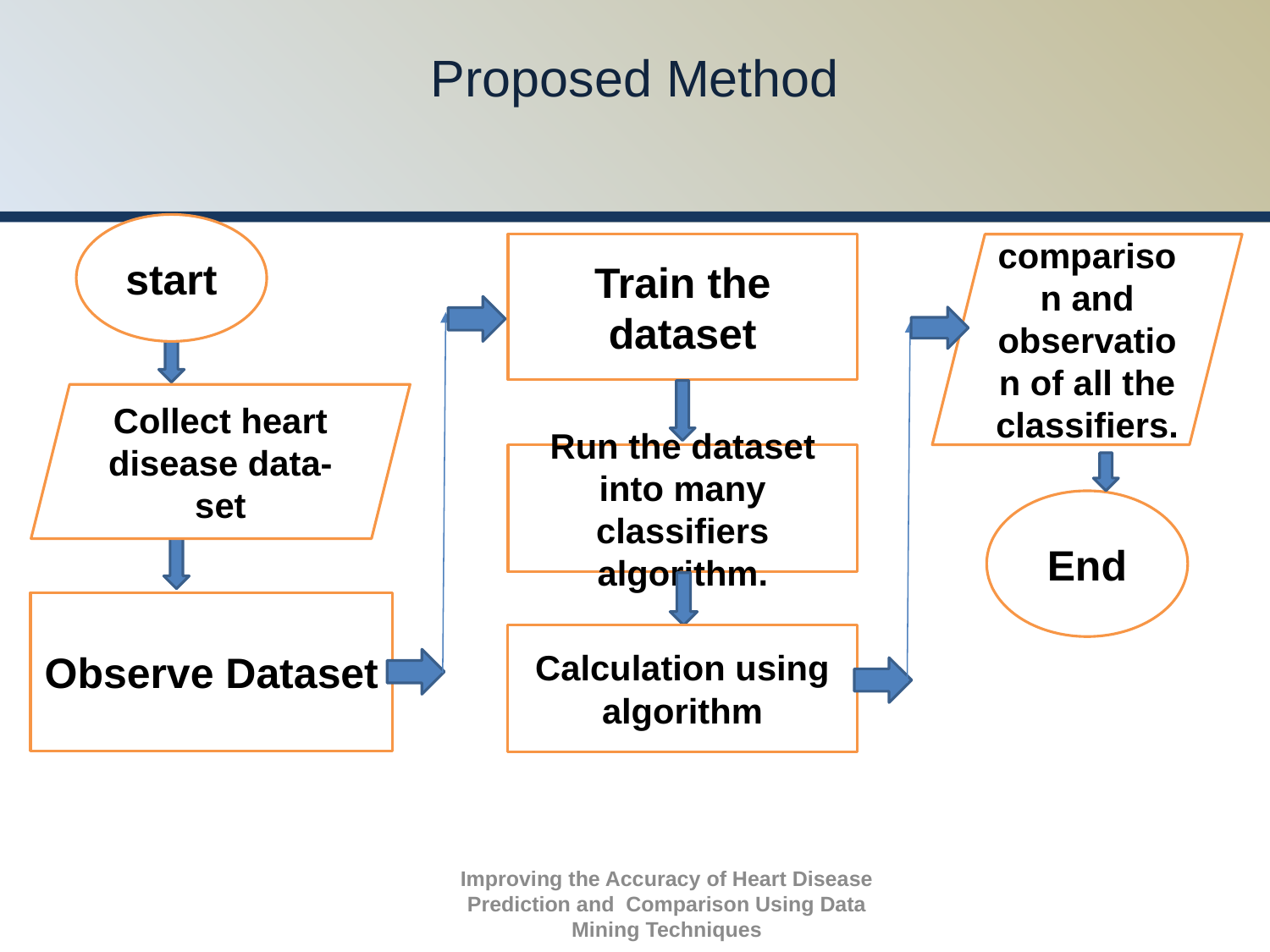

# Proposed Method
start
comparison and observation of all the classifiers.
Train the dataset

Collect heart disease data-set
Run the dataset into many classifiers algorithm.

End

Observe Dataset
Calculation using algorithm

Improving the Accuracy of Heart Disease Prediction and  Comparison Using Data Mining Techniques

13